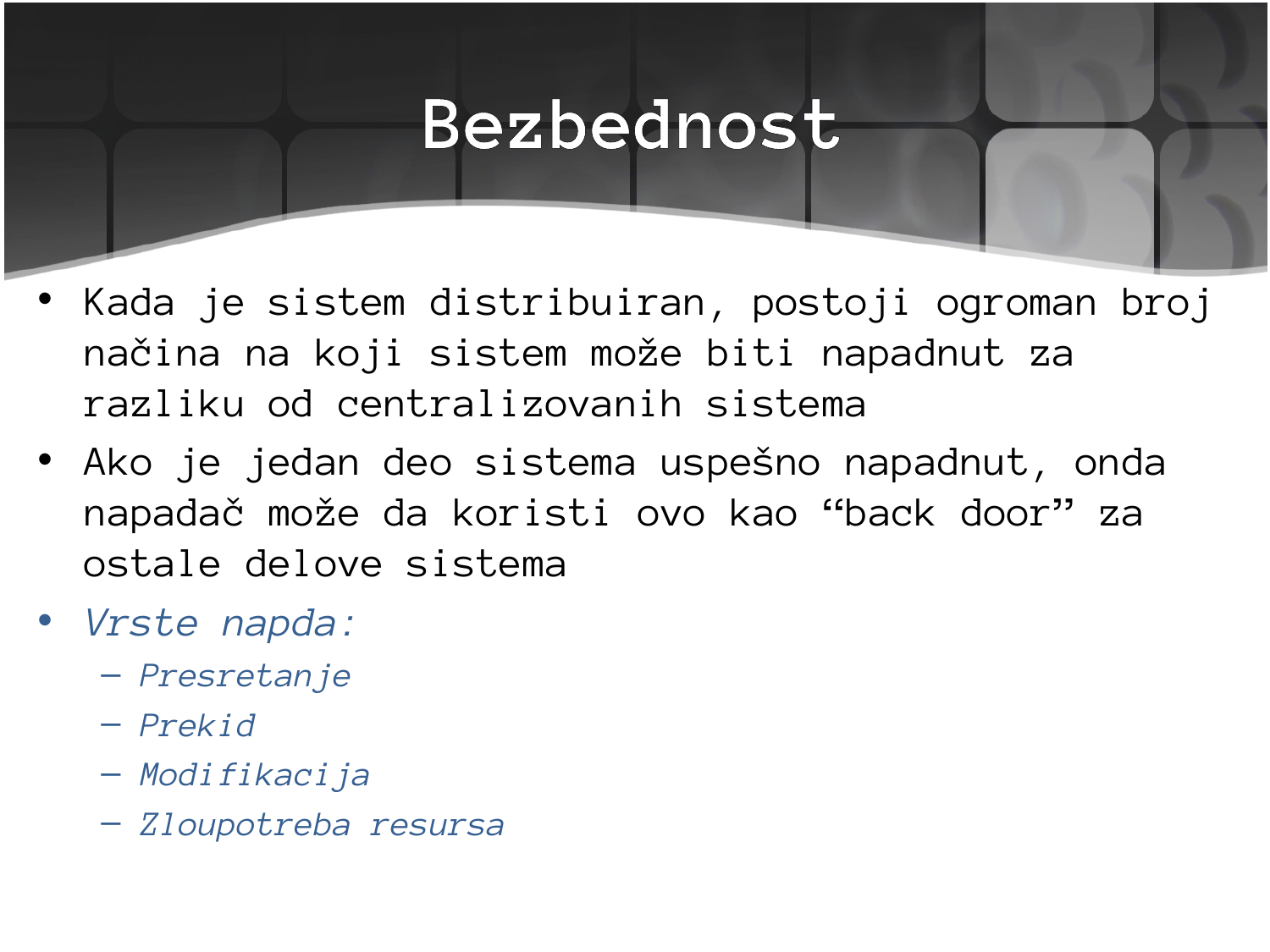

# Bezbednost
Kada je sistem distribuiran, postoji ogroman broj načina na koji sistem može biti napadnut za razliku od centralizovanih sistema
Ako je jedan deo sistema uspešno napadnut, onda napadač može da koristi ovo kao “back door” za ostale delove sistema
Vrste napda:
Presretanje
Prekid
Modifikacija
Zloupotreba resursa